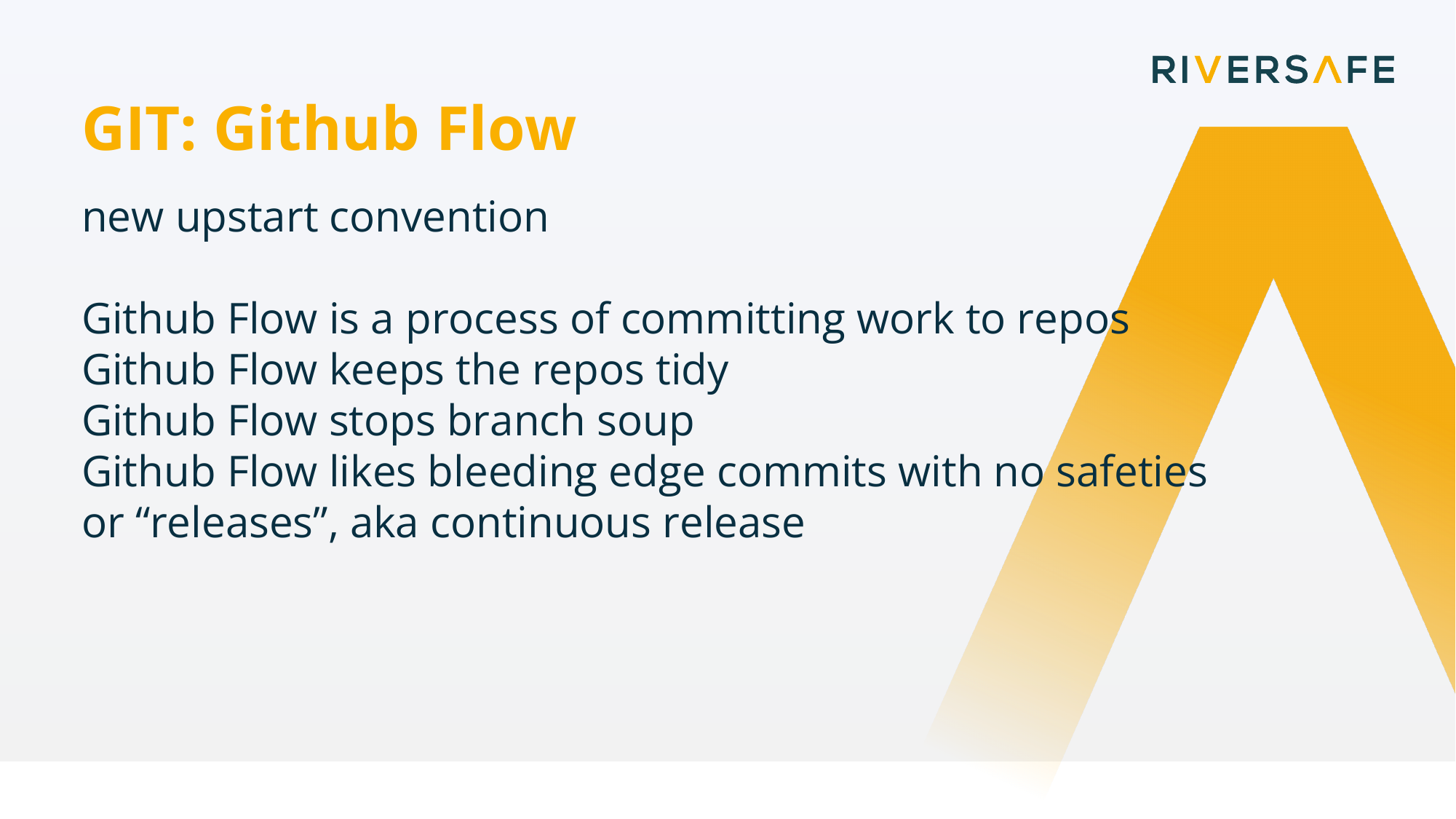

GIT: Github Flow
new upstart convention

Github Flow is a process of committing work to repos
Github Flow keeps the repos tidy
Github Flow stops branch soup
Github Flow likes bleeding edge commits with no safeties or “releases”, aka continuous release